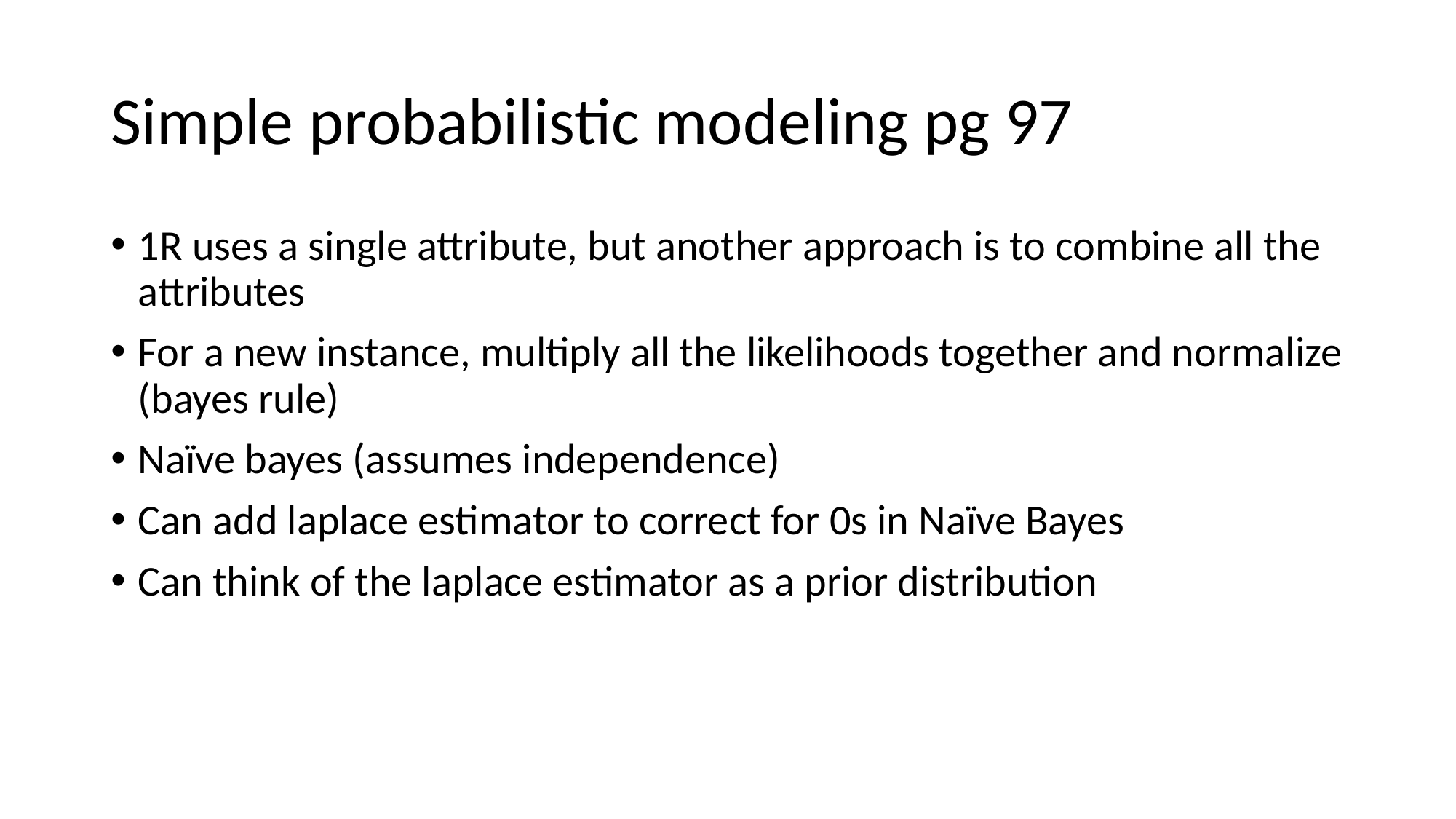

# Simple probabilistic modeling pg 97
1R uses a single attribute, but another approach is to combine all the attributes
For a new instance, multiply all the likelihoods together and normalize (bayes rule)
Naïve bayes (assumes independence)
Can add laplace estimator to correct for 0s in Naïve Bayes
Can think of the laplace estimator as a prior distribution